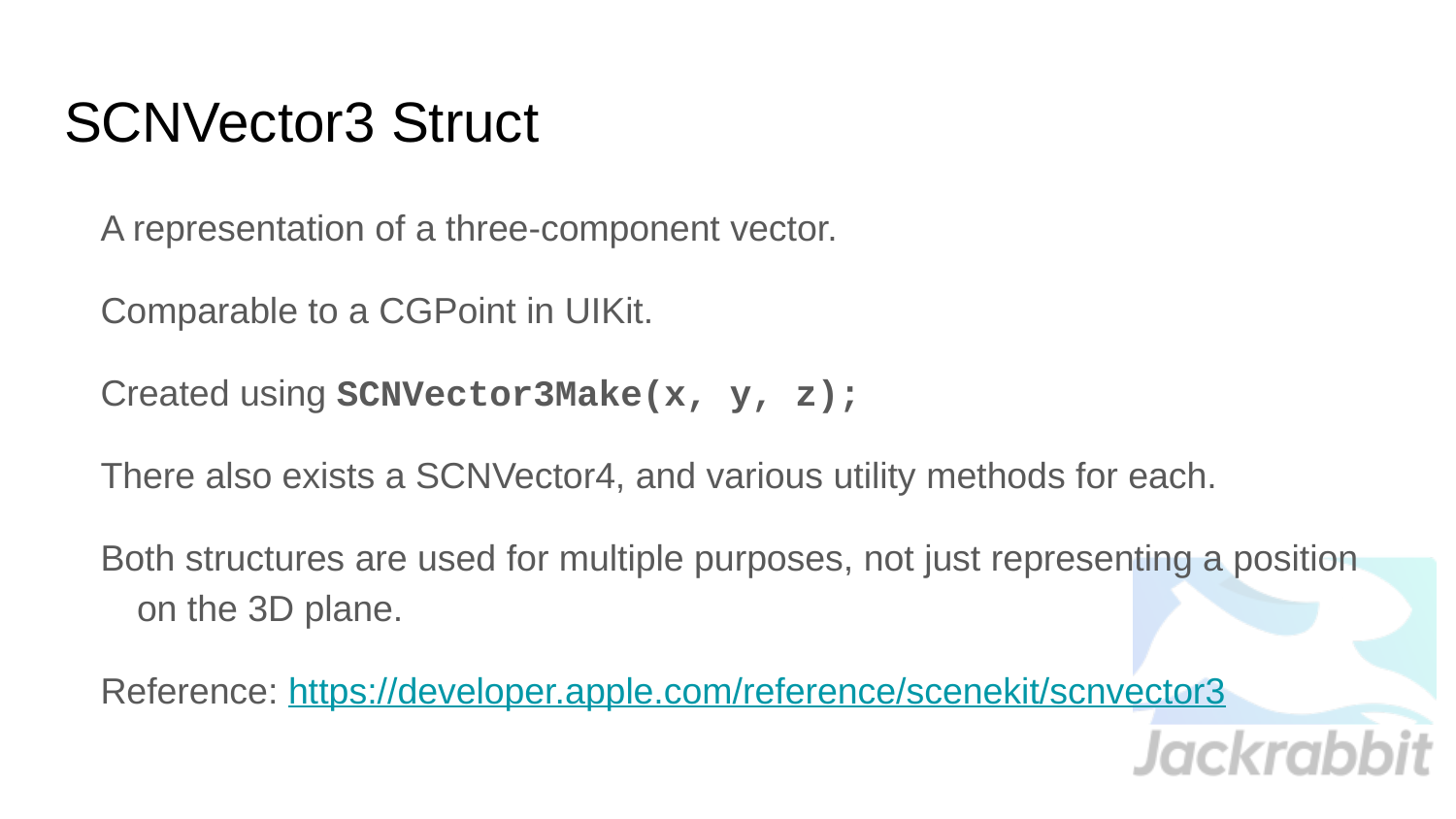

# SCNVector3 Struct
A representation of a three-component vector.
Comparable to a CGPoint in UIKit.
Created using SCNVector3Make(x, y, z);
There also exists a SCNVector4, and various utility methods for each.
Both structures are used for multiple purposes, not just representing a position on the 3D plane.
Reference: https://developer.apple.com/reference/scenekit/scnvector3